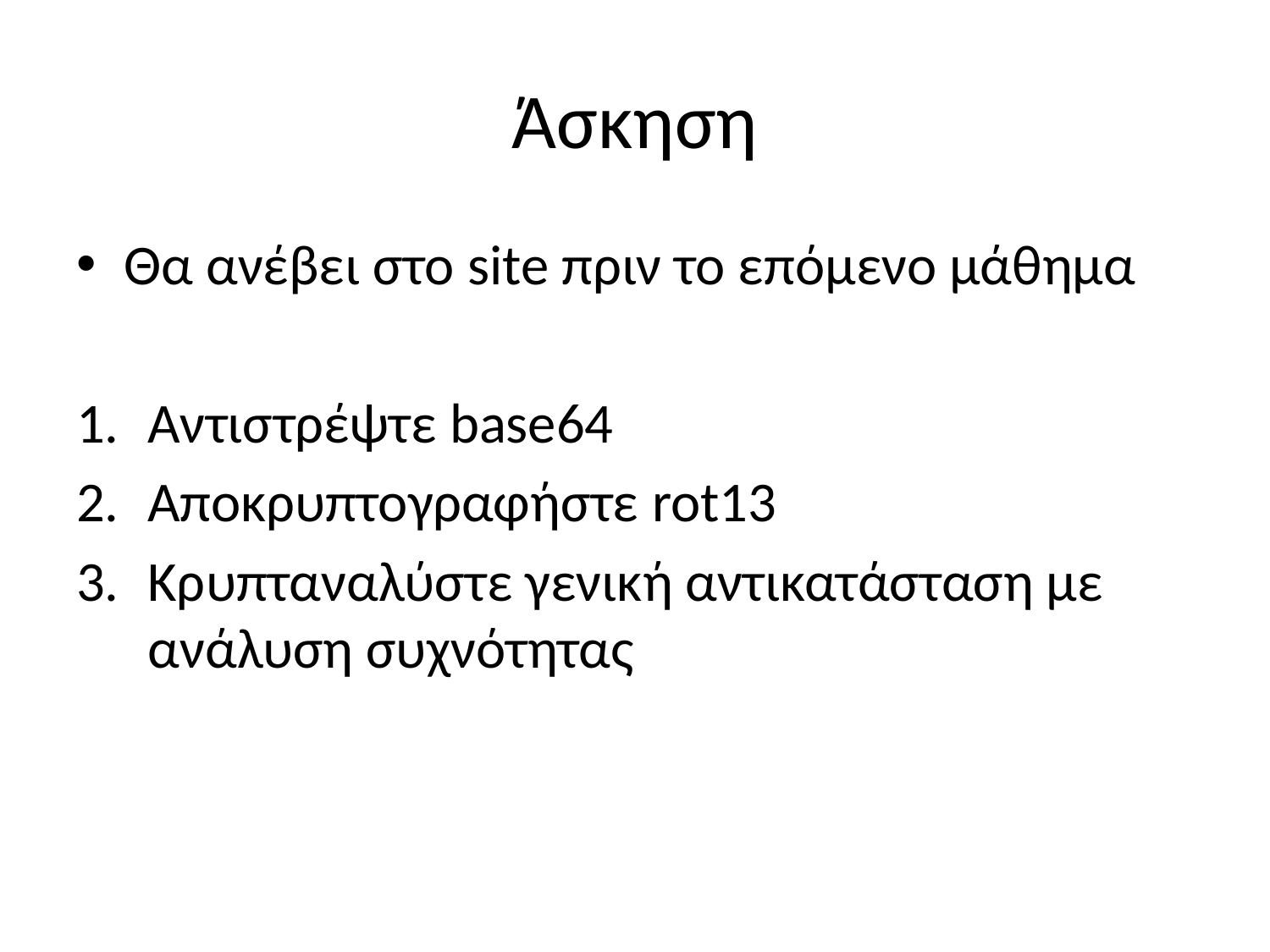

# Άσκηση
Θα ανέβει στο site πριν το επόμενο μάθημα

Αντιστρέψτε base64
Αποκρυπτογραφήστε rot13
Κρυπταναλύστε γενική αντικατάσταση με ανάλυση συχνότητας